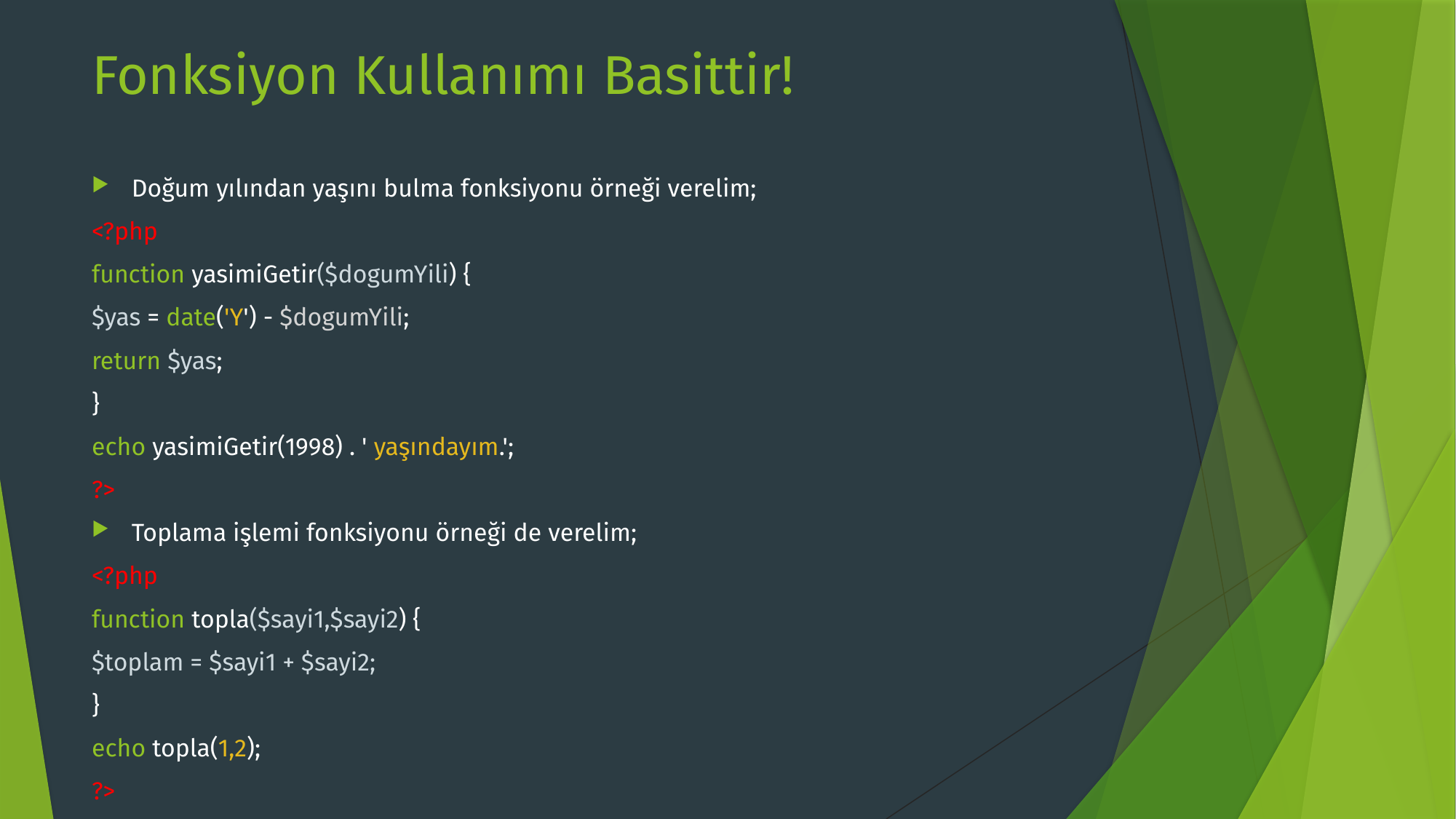

# Fonksiyon Kullanımı Basittir!
Doğum yılından yaşını bulma fonksiyonu örneği verelim;
<?php
function yasimiGetir($dogumYili) {
$yas = date('Y') - $dogumYili;
return $yas;
}
echo yasimiGetir(1998) . ' yaşındayım.';
?>
Toplama işlemi fonksiyonu örneği de verelim;
<?php
function topla($sayi1,$sayi2) {
$toplam = $sayi1 + $sayi2;
}
echo topla(1,2);
?>